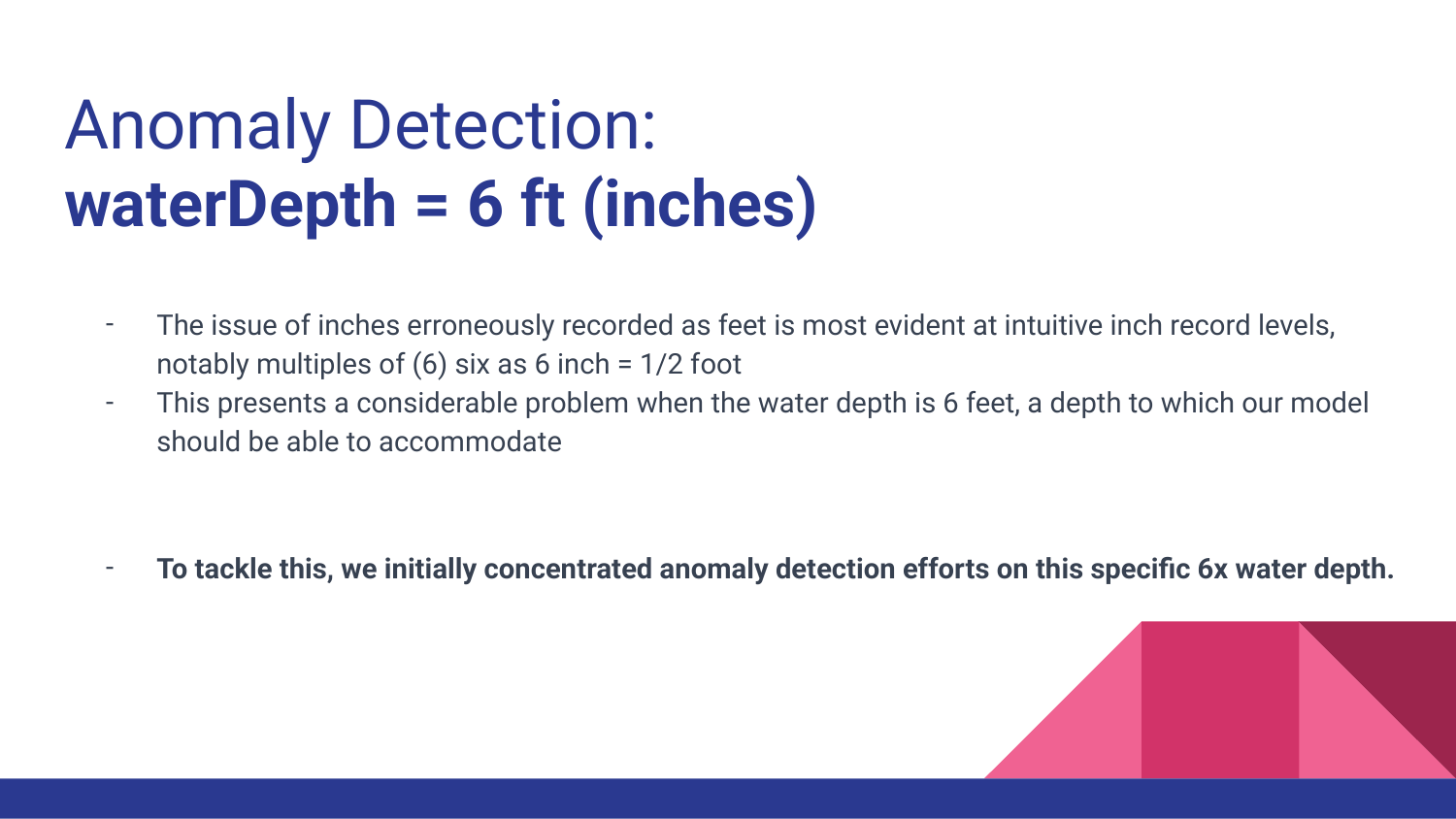

# Anomaly Detection:
waterDepth = 6 ft (inches)
The issue of inches erroneously recorded as feet is most evident at intuitive inch record levels, notably multiples of (6) six as 6 inch = 1/2 foot
This presents a considerable problem when the water depth is 6 feet, a depth to which our model should be able to accommodate

To tackle this, we initially concentrated anomaly detection efforts on this specific 6x water depth.